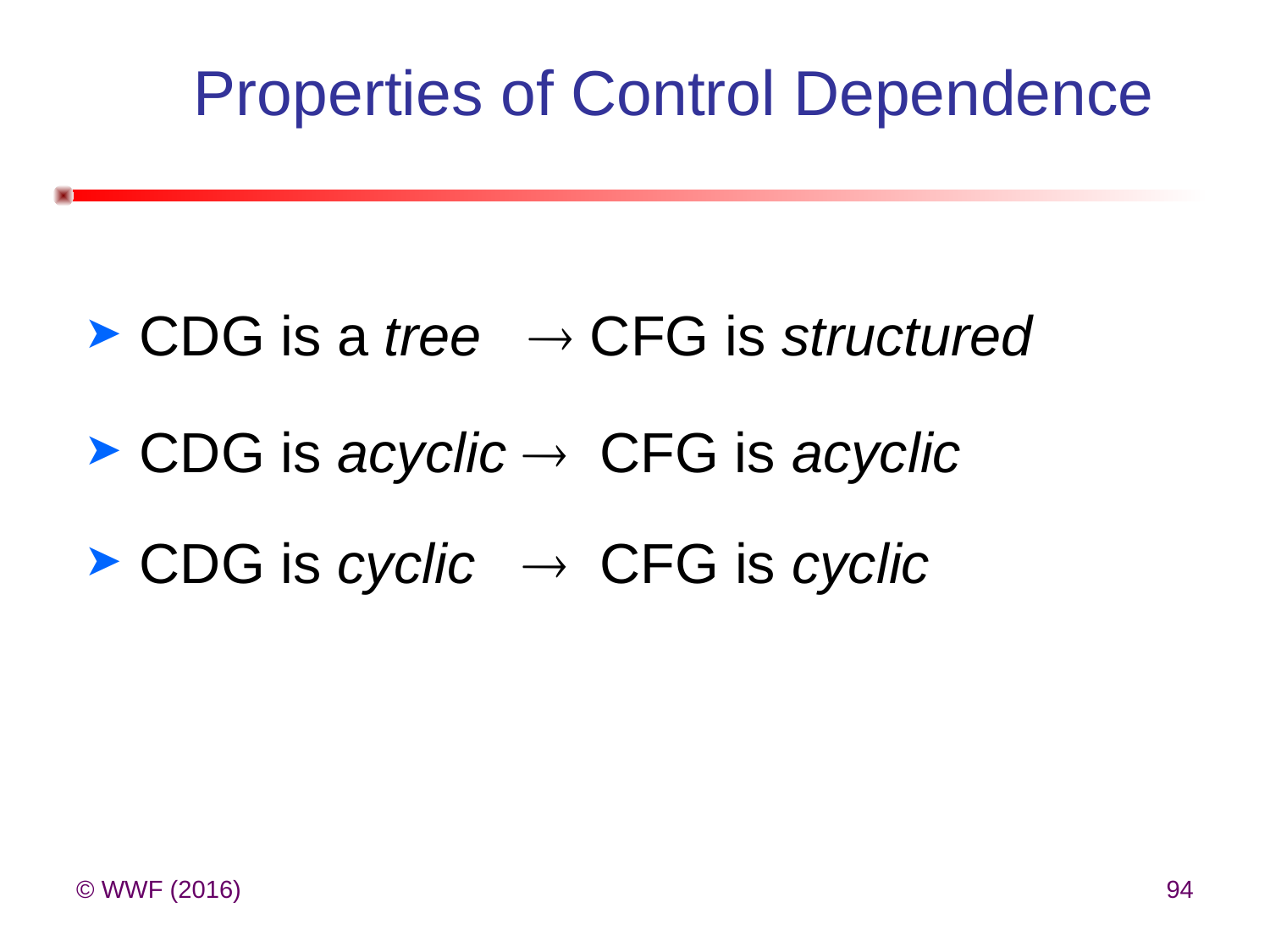

# Properties of Control Dependence
CDG is a tree   → CFG is structured

CDG is acyclic →  CFG is acyclic

CDG is cyclic   →  CFG is cyclic

© WWF (2016)
94